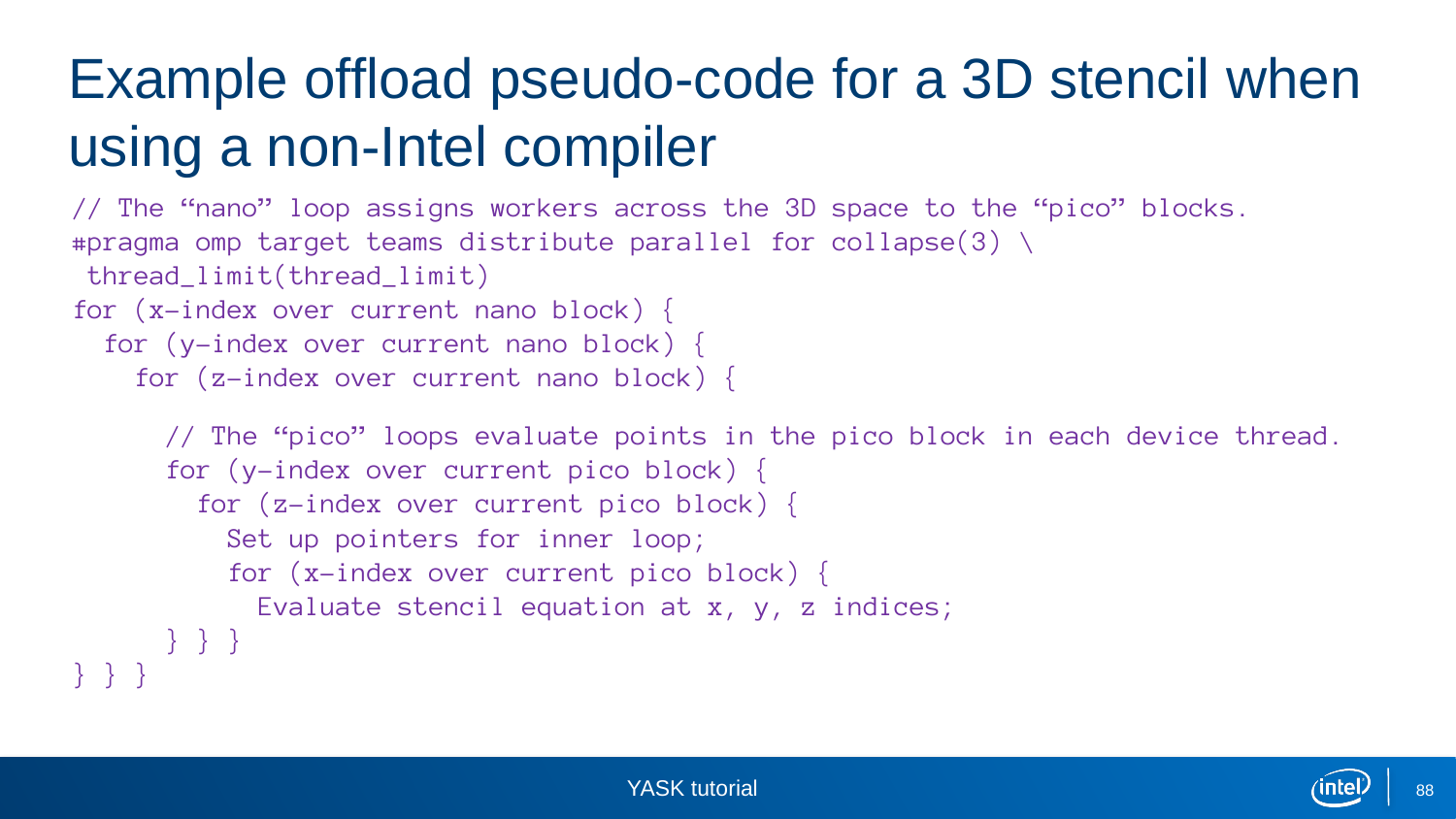

# Example offload pseudo-code for a 3D stencil when using a non-Intel compiler
// The “nano” loop assigns workers across the 3D space to the “pico” blocks.
#pragma omp target teams distribute parallel for collapse(3) \
 thread_limit(thread_limit)
for (x-index over current nano block) {
  for (y-index over current nano block) {
    for (z-index over current nano block) {
      // The “pico” loops evaluate points in the pico block in each device thread.
      for (y-index over current pico block) {
        for (z-index over current pico block) {
          Set up pointers for inner loop;
          for (x-index over current pico block) {
            Evaluate stencil equation at x, y, z indices;
      } } }
} } }
YASK tutorial
88